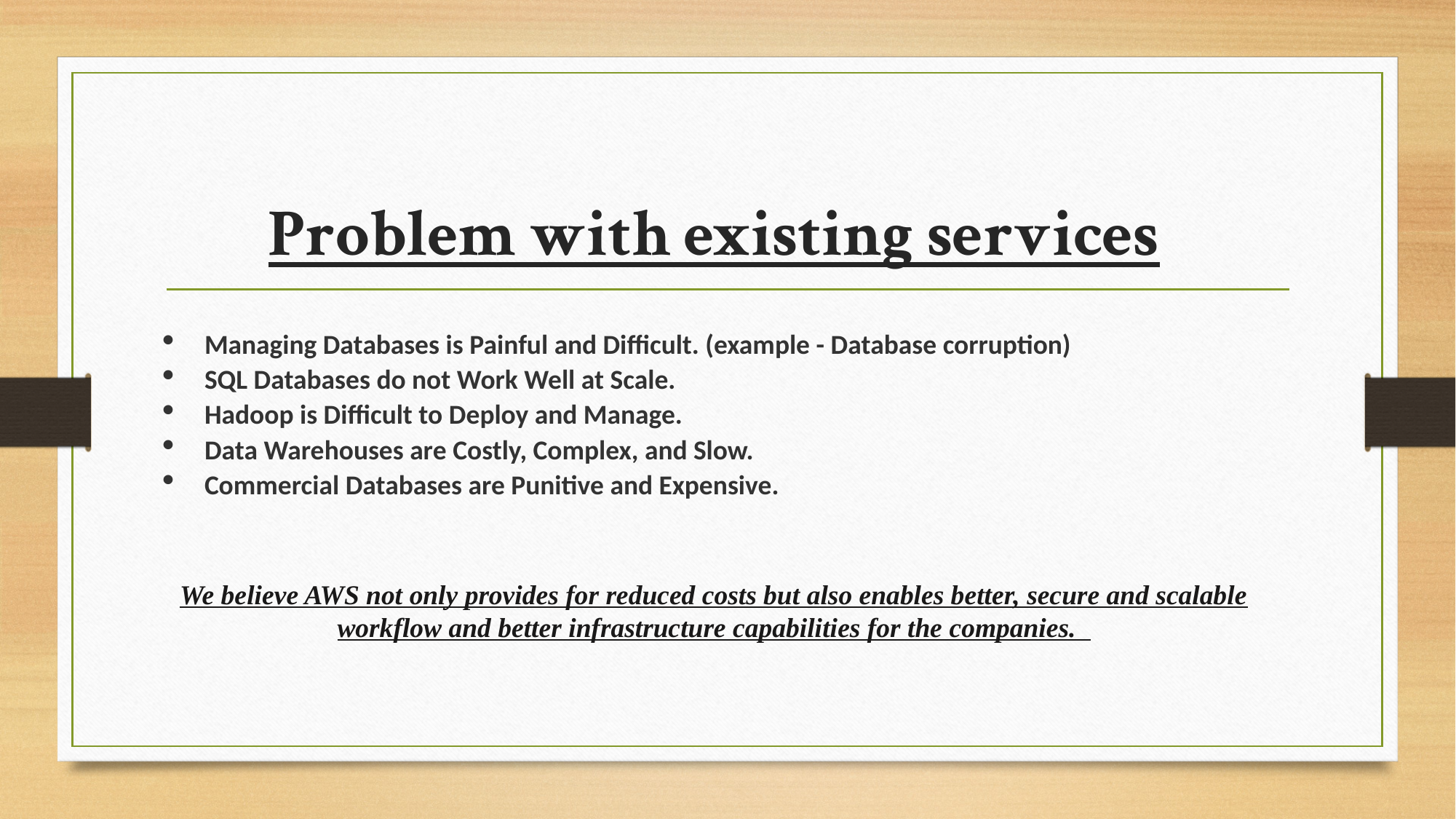

Problem with existing services
Managing Databases is Painful and Difficult. (example - Database corruption)
SQL Databases do not Work Well at Scale.
Hadoop is Difficult to Deploy and Manage.
Data Warehouses are Costly, Complex, and Slow.
Commercial Databases are Punitive and Expensive.
We believe AWS not only provides for reduced costs but also enables better, secure and scalable workflow and better infrastructure capabilities for the companies.